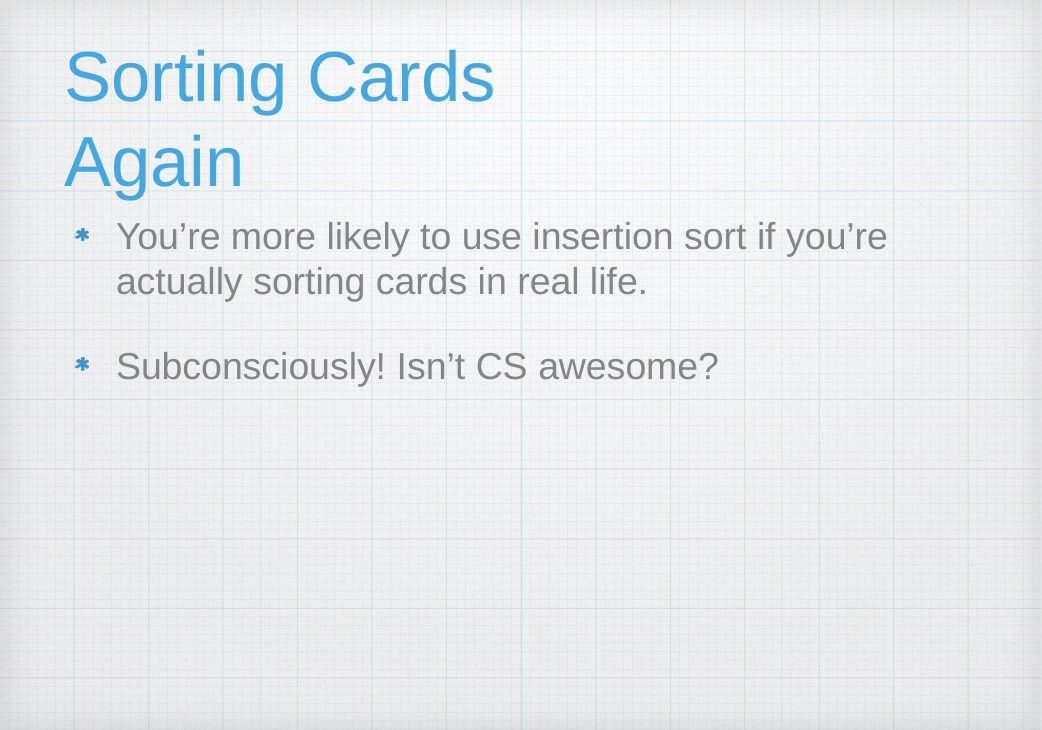

# Sorting Cards Again
You’re more likely to use insertion sort if you’re actually sorting cards in real life.
Subconsciously! Isn’t CS awesome?